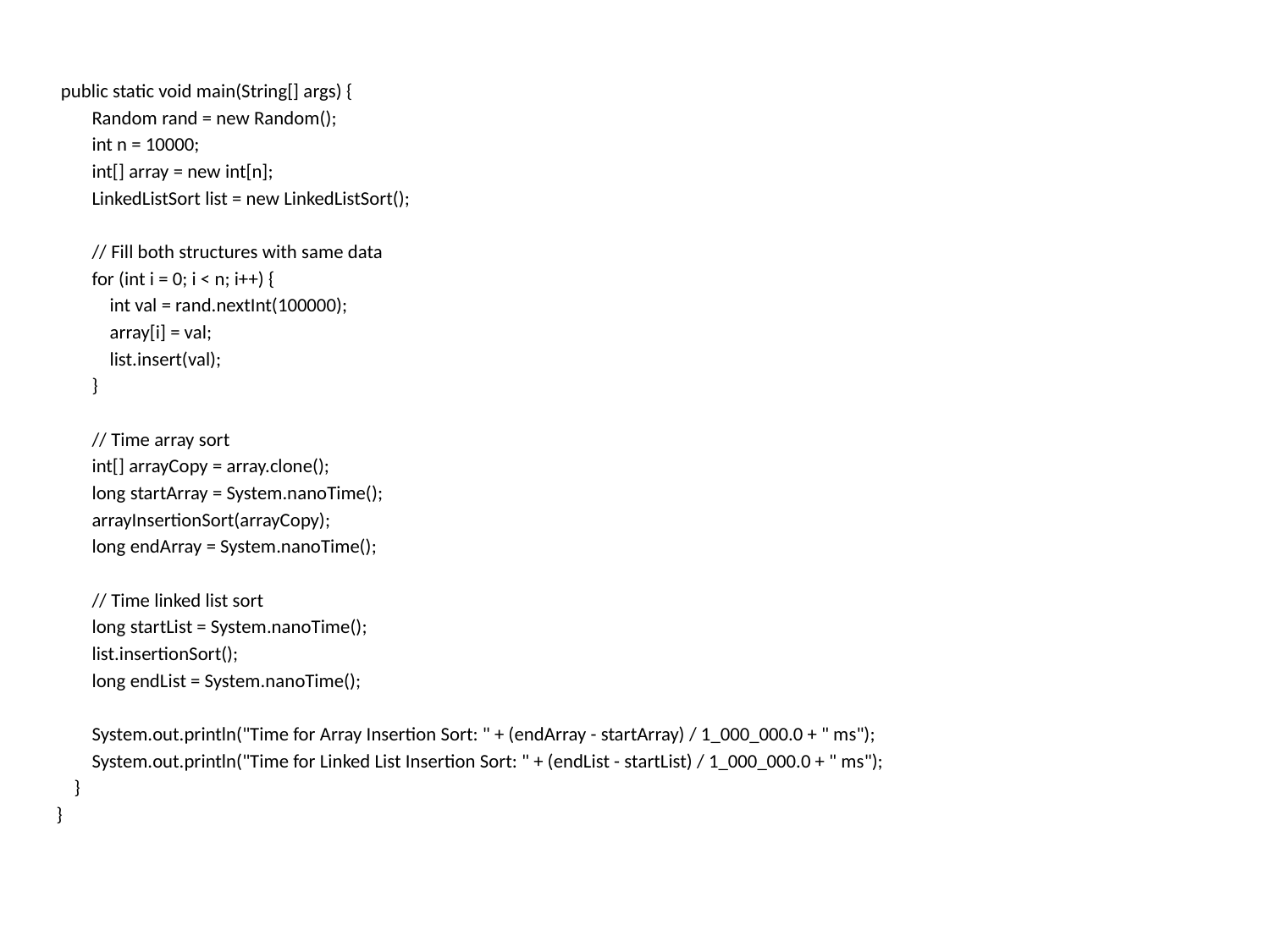

public static void main(String[] args) {
        Random rand = new Random();
        int n = 10000;
        int[] array = new int[n];
        LinkedListSort list = new LinkedListSort();

        // Fill both structures with same data
        for (int i = 0; i < n; i++) {
            int val = rand.nextInt(100000);
            array[i] = val;
            list.insert(val);
        }

        // Time array sort
        int[] arrayCopy = array.clone();
        long startArray = System.nanoTime();
        arrayInsertionSort(arrayCopy);
        long endArray = System.nanoTime();

        // Time linked list sort
        long startList = System.nanoTime();
        list.insertionSort();
        long endList = System.nanoTime();

        System.out.println("Time for Array Insertion Sort: " + (endArray - startArray) / 1_000_000.0 + " ms");
        System.out.println("Time for Linked List Insertion Sort: " + (endList - startList) / 1_000_000.0 + " ms");
    }
}